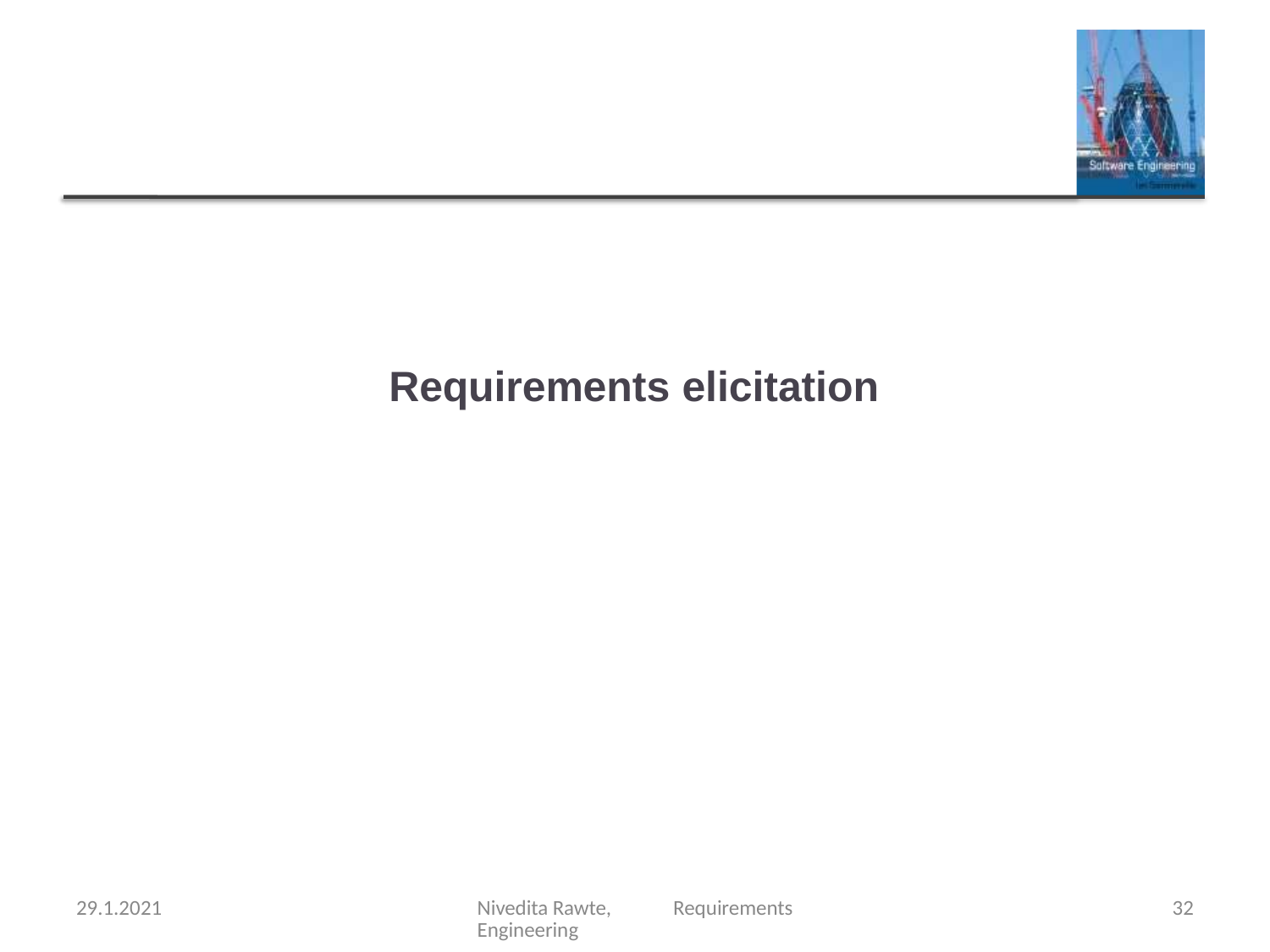

# Requirements elicitation
29.1.2021
Nivedita Rawte,             Requirements Engineering
32